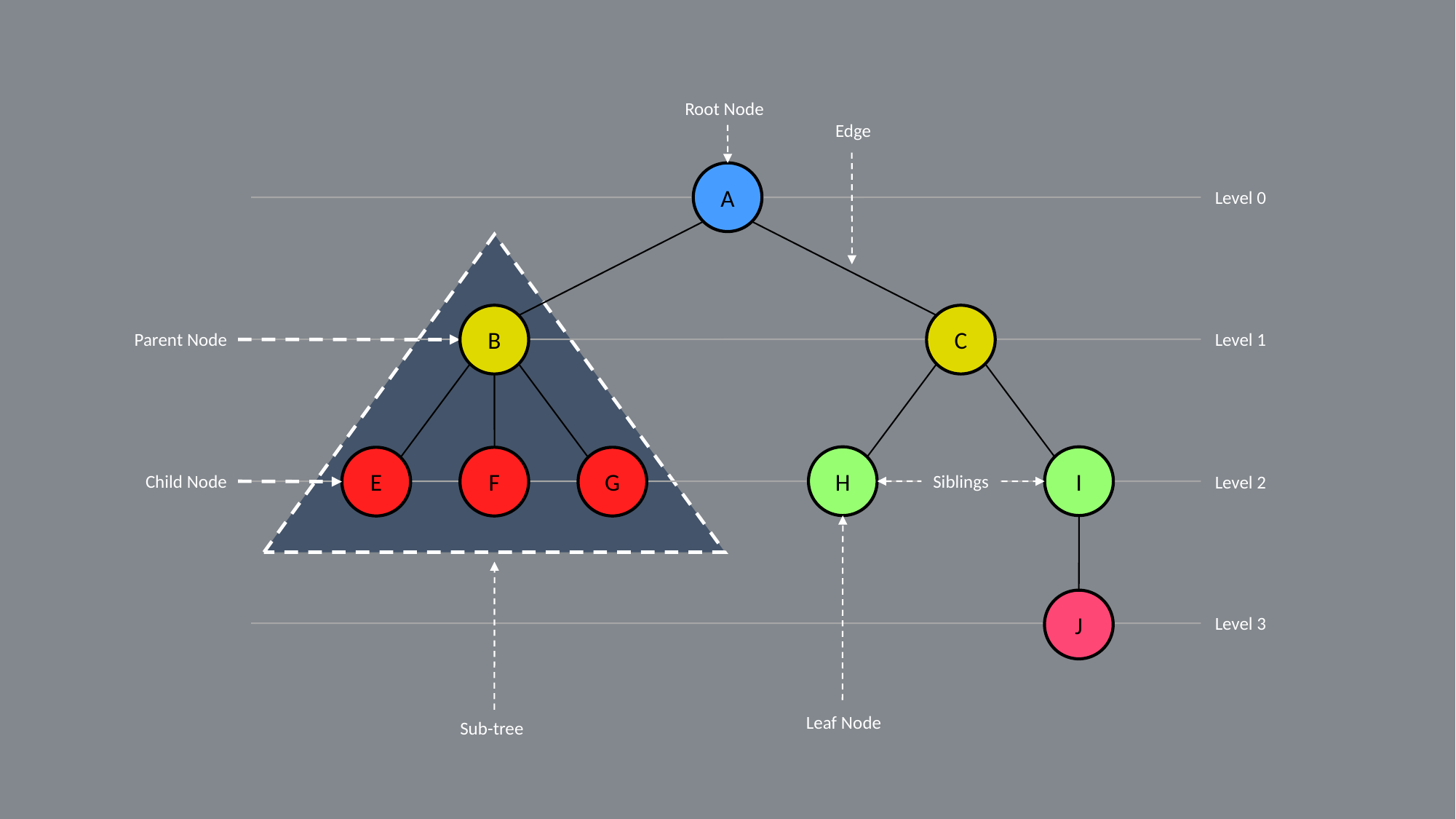

Root Node
Edge

A
Level 0

B
C
Level 1
Parent Node

H
I
E
F
G
Child Node
Siblings
Level 2

J
Level 3

Leaf Node
Sub-tree